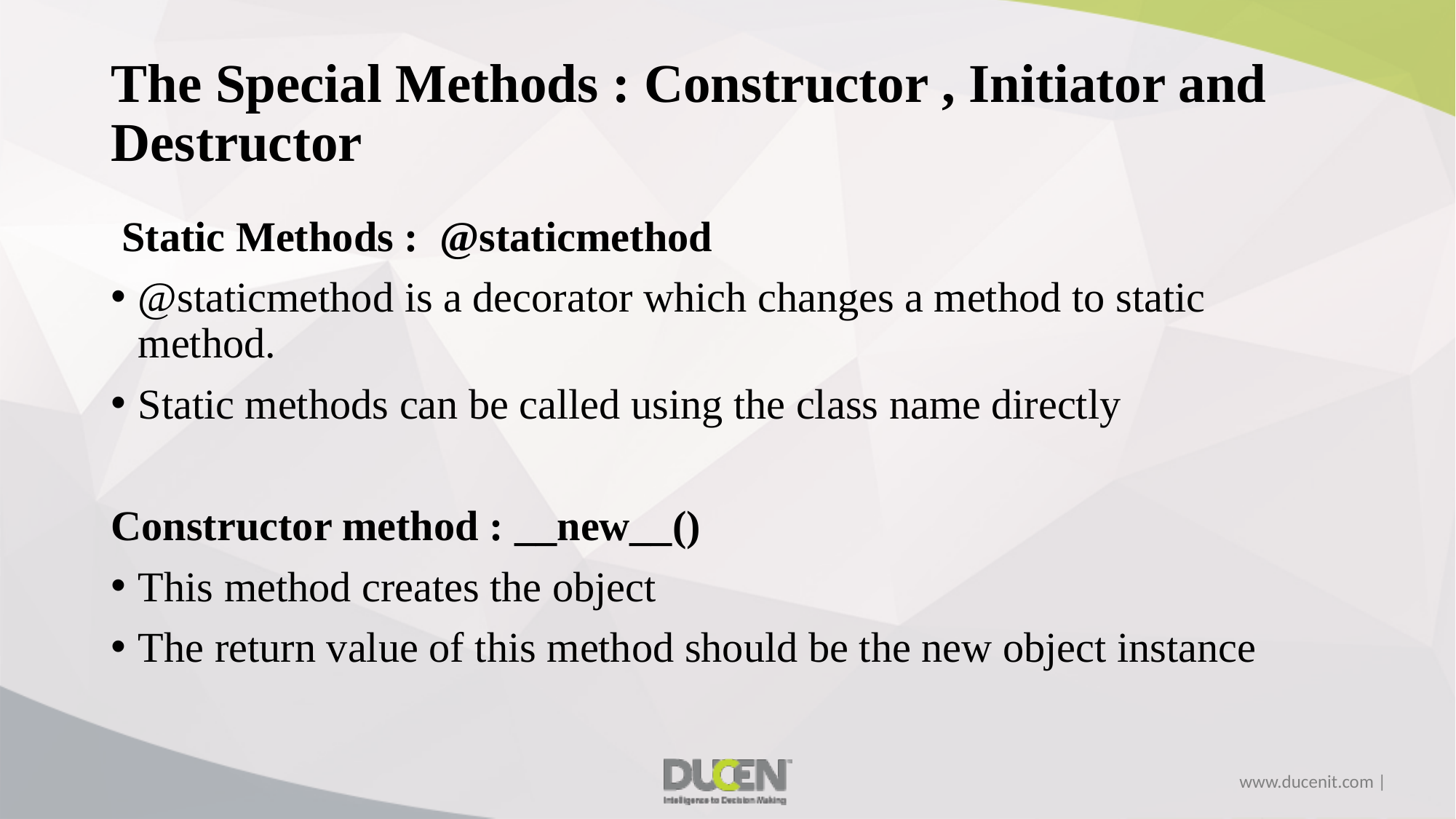

# The Special Methods : Constructor , Initiator and Destructor
 Static Methods :  @staticmethod
@staticmethod is a decorator which changes a method to static method.
Static methods can be called using the class name directly

Constructor method : __new__()
This method creates the object
The return value of this method should be the new object instance